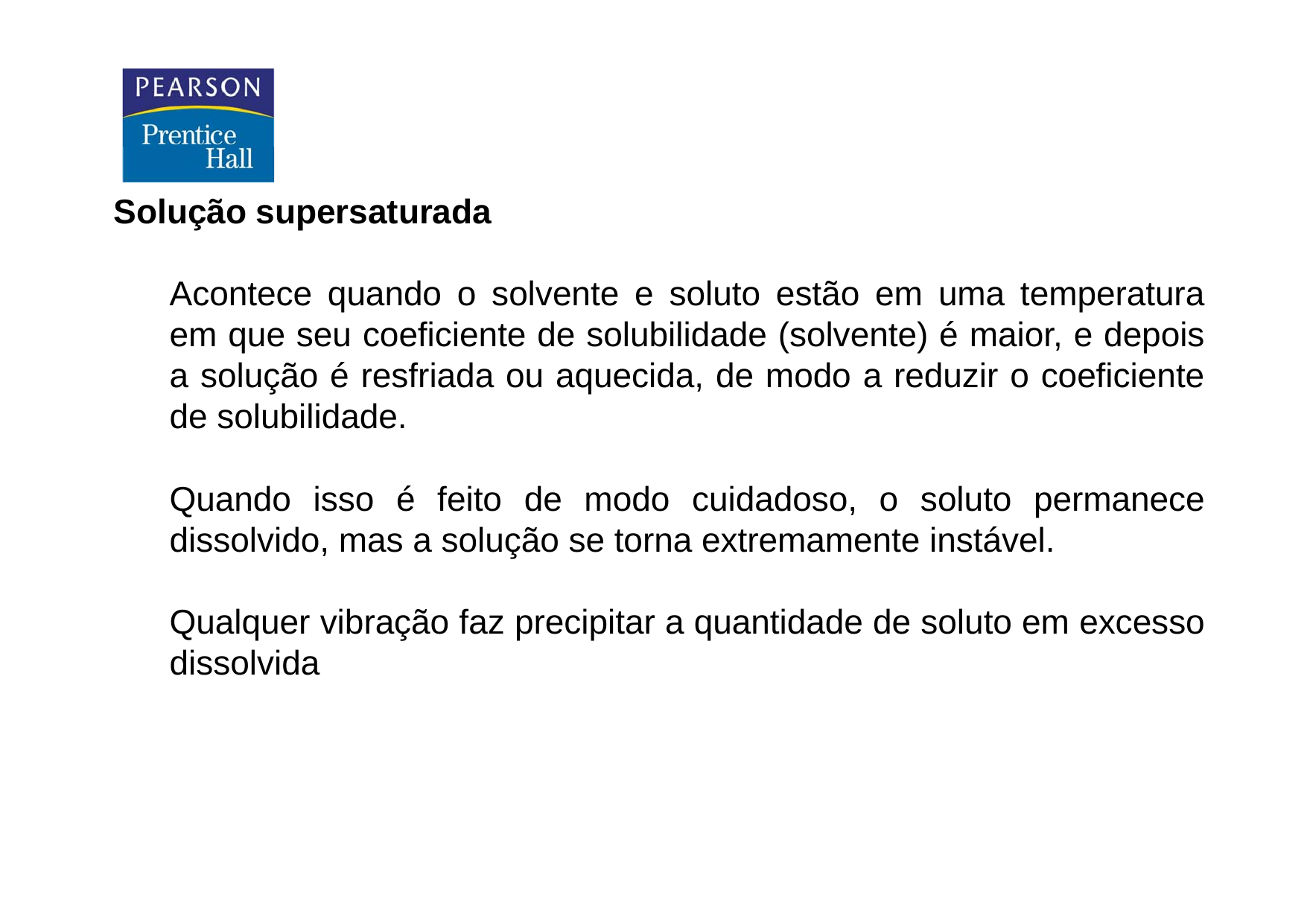

Solução supersaturada

	Acontece quando o solvente e soluto estão em uma temperatura em que seu coeficiente de solubilidade (solvente) é maior, e depois a solução é resfriada ou aquecida, de modo a reduzir o coeficiente de solubilidade.

	Quando isso é feito de modo cuidadoso, o soluto permanece dissolvido, mas a solução se torna extremamente instável.

	Qualquer vibração faz precipitar a quantidade de soluto em excesso dissolvida